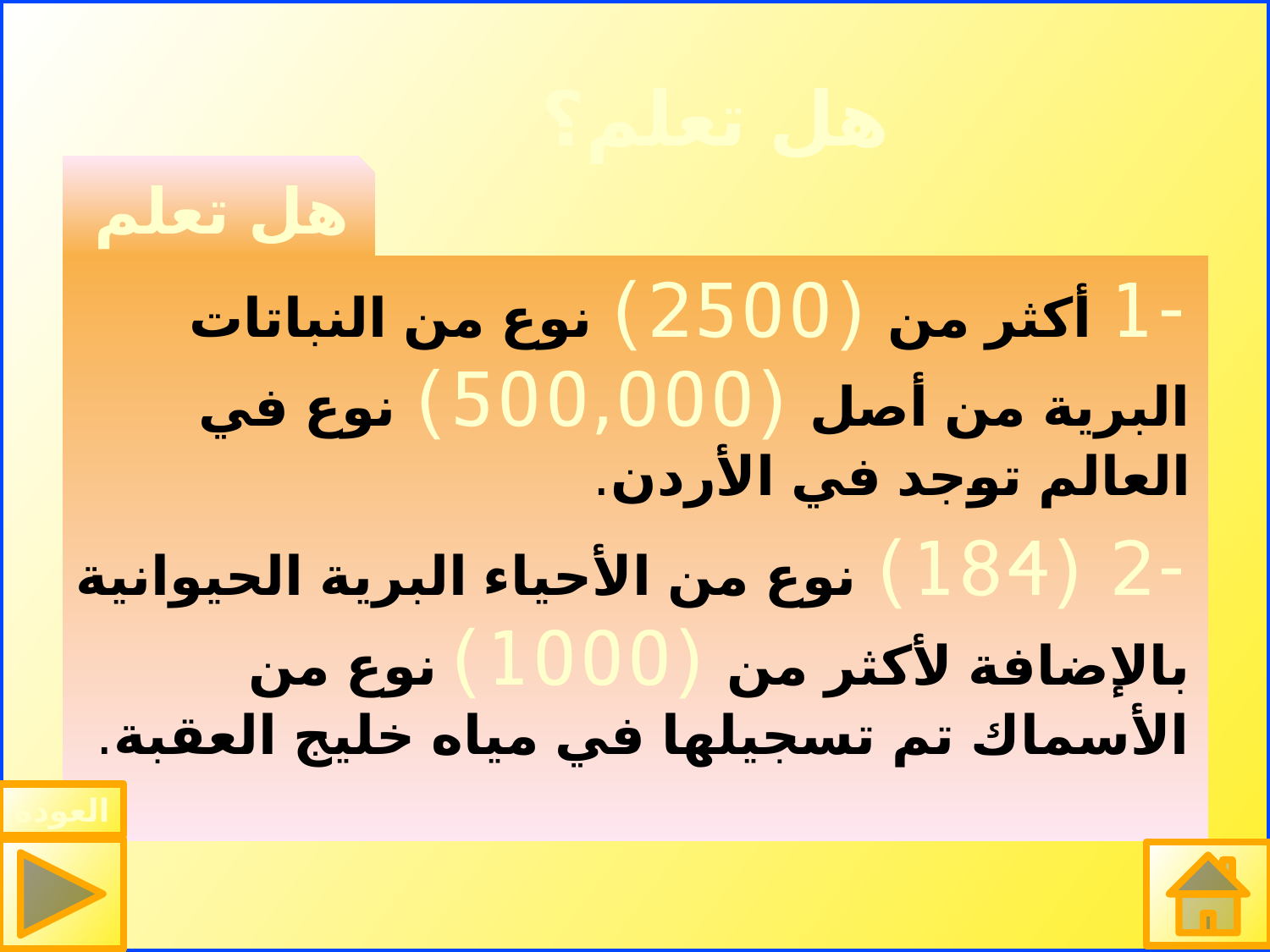

# هل تعلم؟
هل تعلم
-1 أكثر من (2500) نوع من النباتات البرية من أصل (500,000) نوع في العالم توجد في الأردن.
-2 (184) نوع من الأحياء البرية الحيوانية بالإضافة لأكثر من (1000) نوع من الأسماك تم تسجيلها في مياه خليج العقبة.
العودة